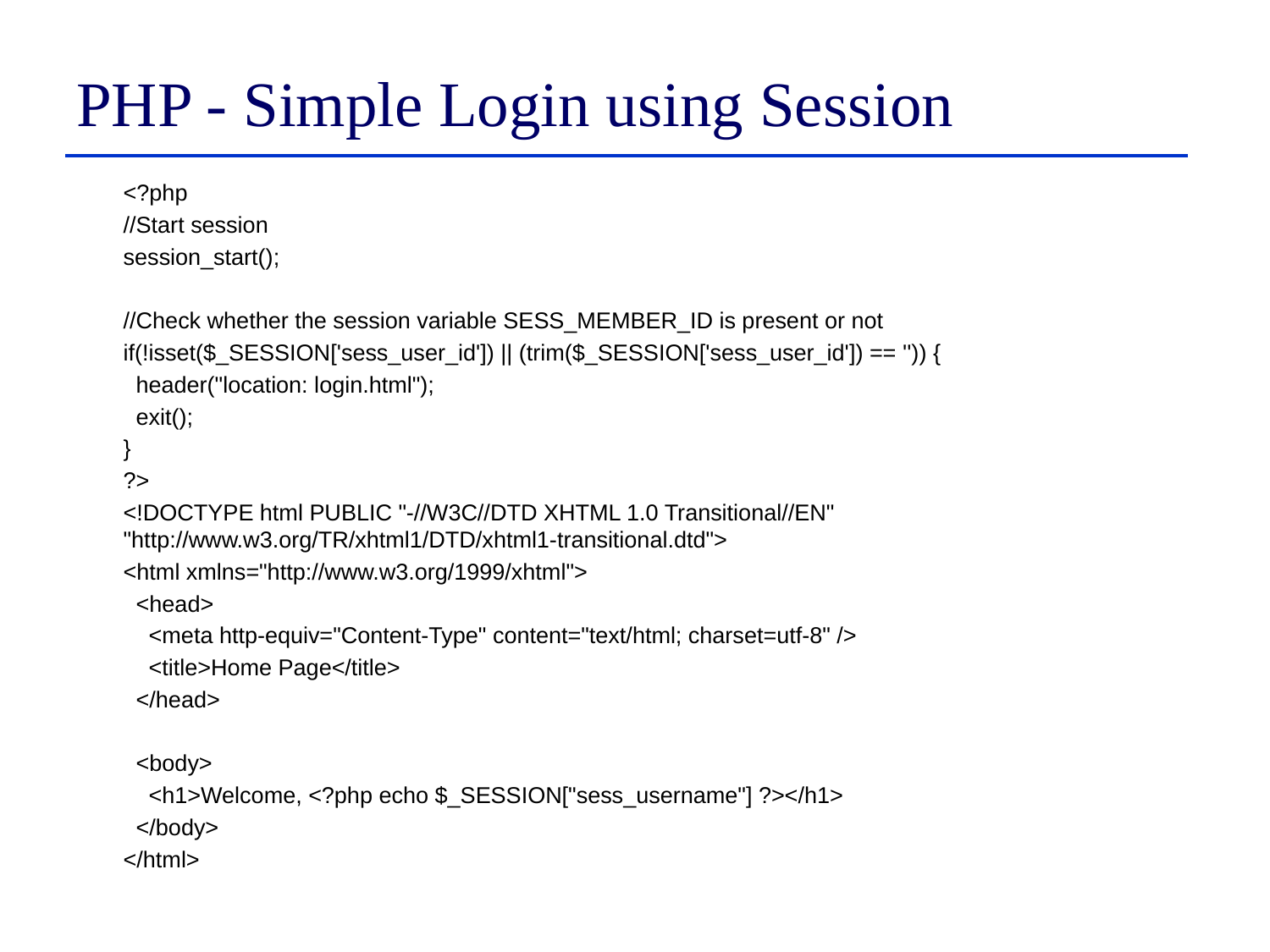

# PHP - Simple Login using Session
<?php
//Start session
session_start();

//Check whether the session variable SESS_MEMBER_ID is present or not
if(!isset($_SESSION['sess_user_id']) || (trim($_SESSION['sess_user_id']) == '')) {
  header("location: login.html");
  exit();
}
?>
<!DOCTYPE html PUBLIC "-//W3C//DTD XHTML 1.0 Transitional//EN" "http://www.w3.org/TR/xhtml1/DTD/xhtml1-transitional.dtd">
<html xmlns="http://www.w3.org/1999/xhtml">
  <head>
    <meta http-equiv="Content-Type" content="text/html; charset=utf-8" />
    <title>Home Page</title>
  </head>

  <body>
    <h1>Welcome, <?php echo $_SESSION["sess_username"] ?></h1>
  </body>
</html>